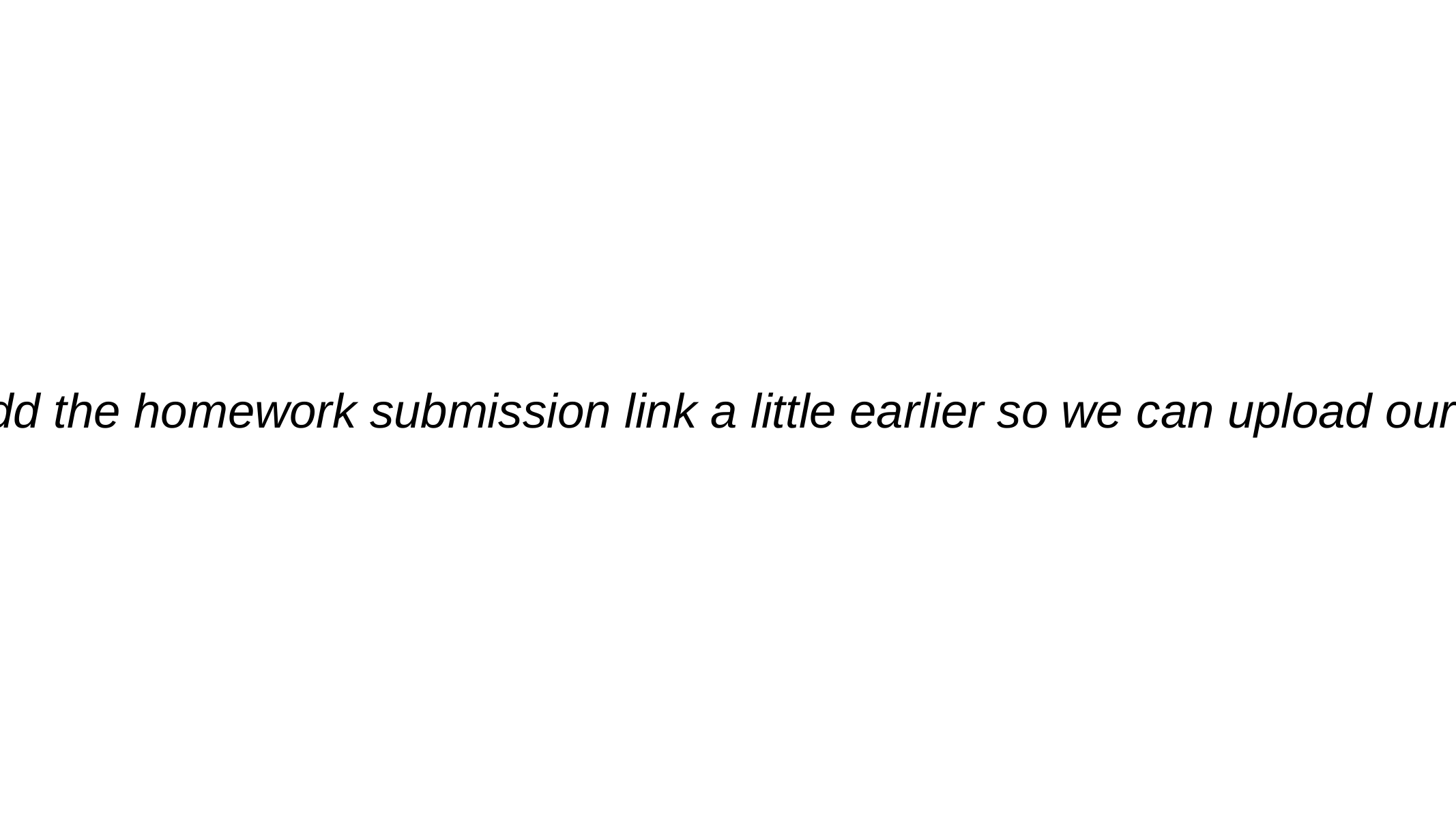

“Would it be possible to add the homework submission link a little earlier so we can upload our homework on Saturday?“